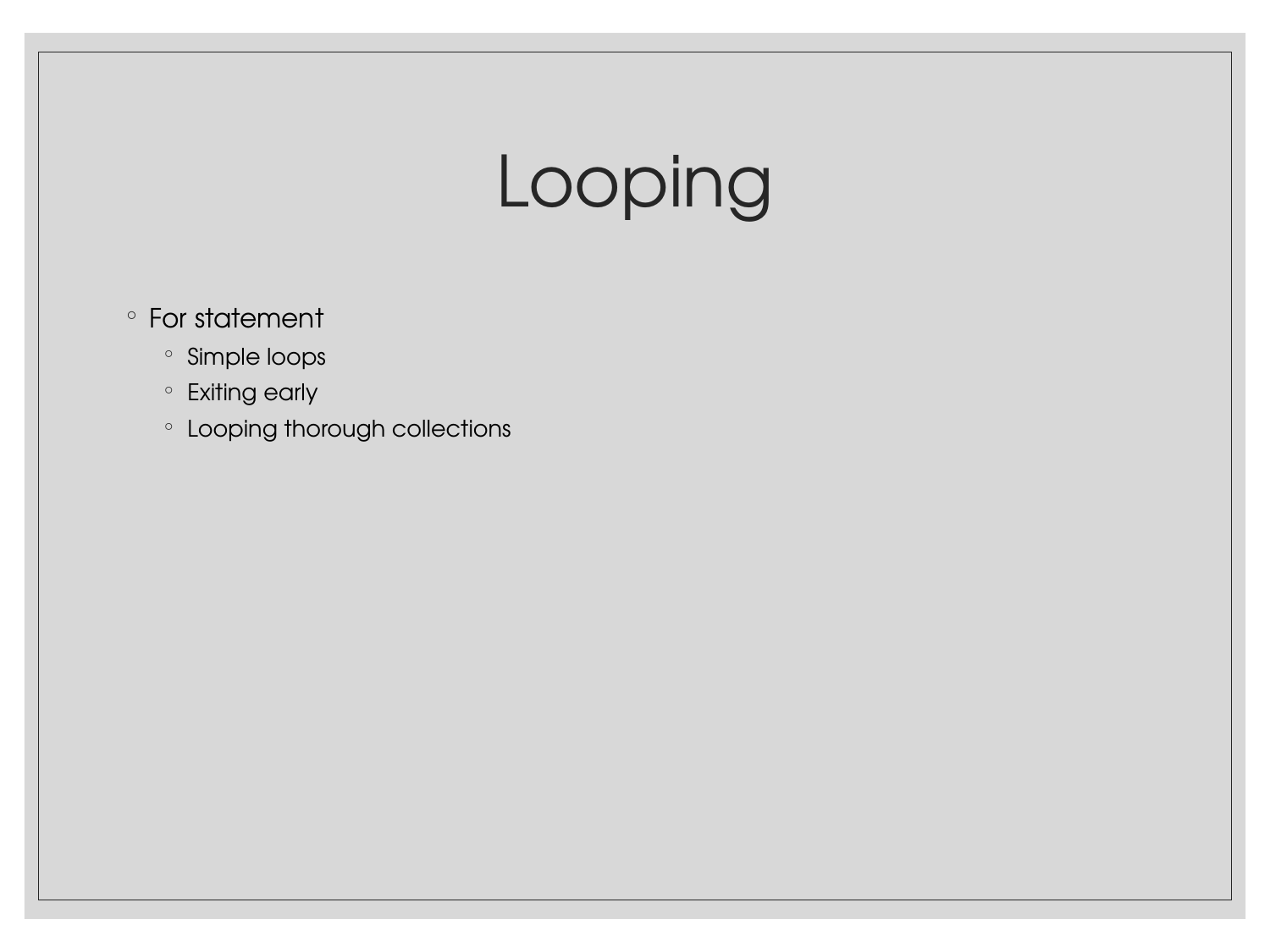

# Looping
For statement
Simple loops
Exiting early
Looping thorough collections